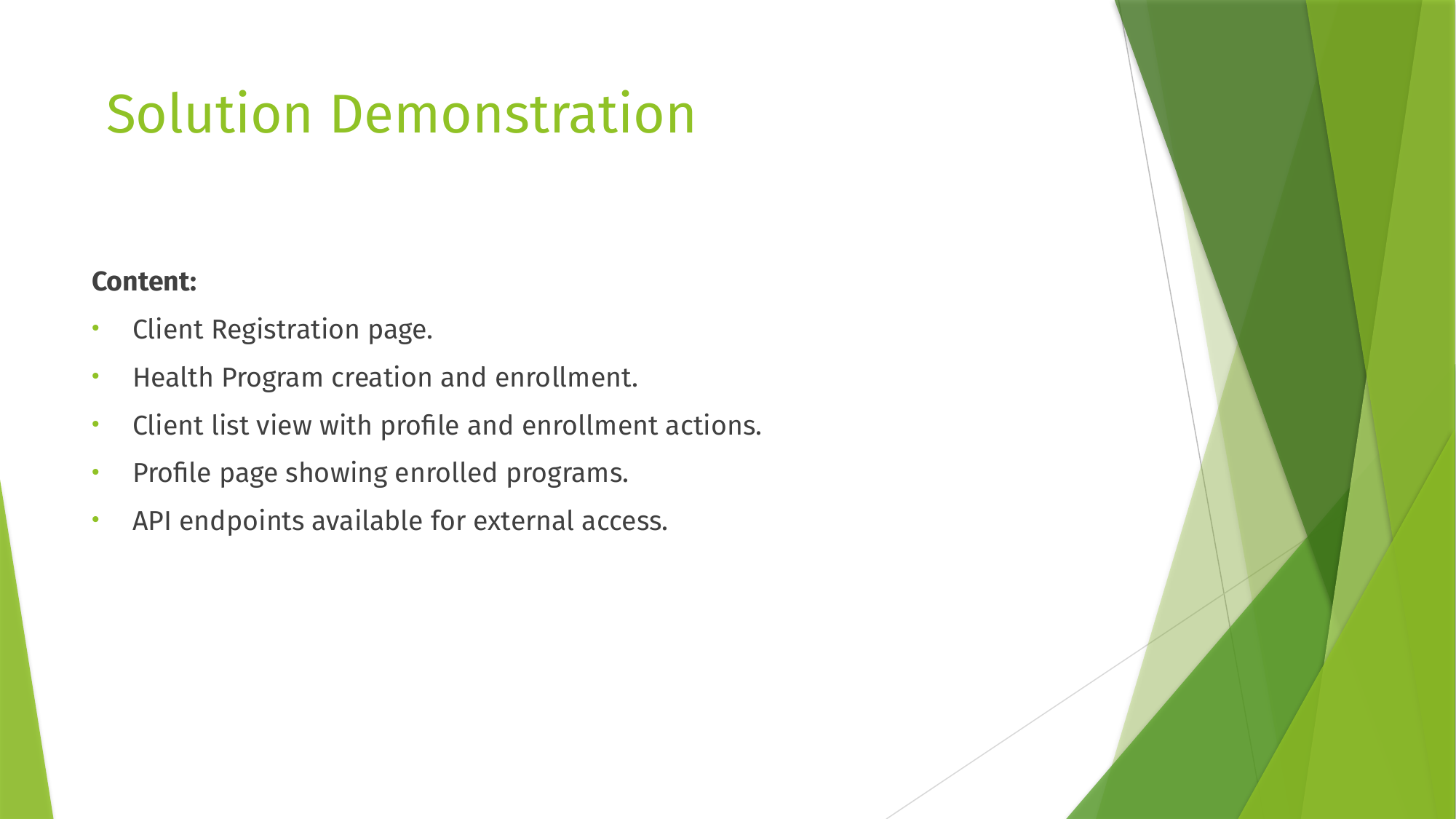

# Solution Demonstration
Content:
Client Registration page.
Health Program creation and enrollment.
Client list view with profile and enrollment actions.
Profile page showing enrolled programs.
API endpoints available for external access.